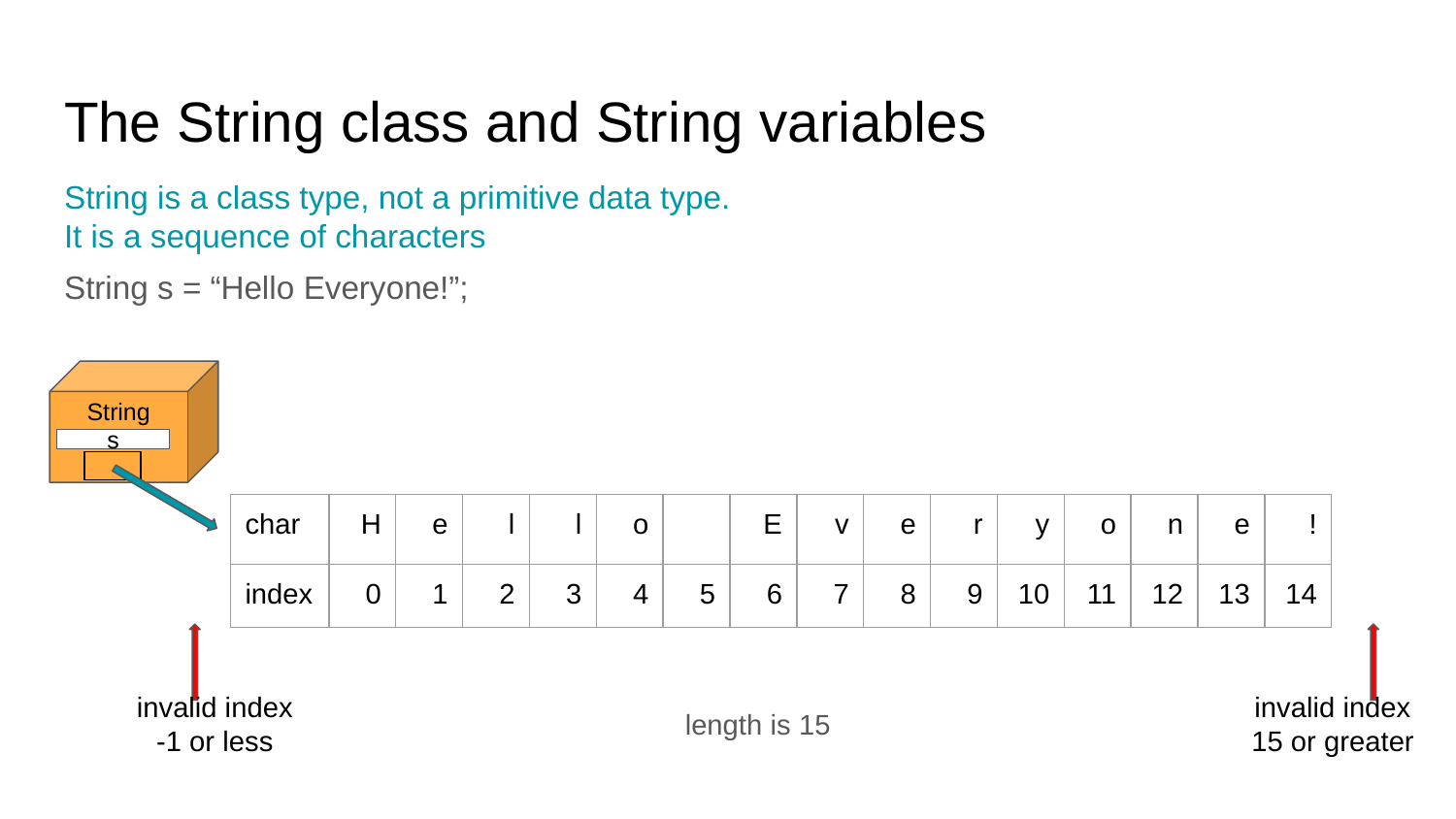

# The String class and String variables
String is a class type, not a primitive data type.
It is a sequence of characters
String s = “Hello Everyone!”;

String
s

| char | H | e | l | l | o |  | E | v | e | r | y | o | n | e | ! |
| --- | --- | --- | --- | --- | --- | --- | --- | --- | --- | --- | --- | --- | --- | --- | --- |
| index | 0 | 1 | 2 | 3 | 4 | 5 | 6 | 7 | 8 | 9 | 10 | 11 | 12 | 13 | 14 |

invalid index
-1 or less
invalid index
15 or greater
length is 15